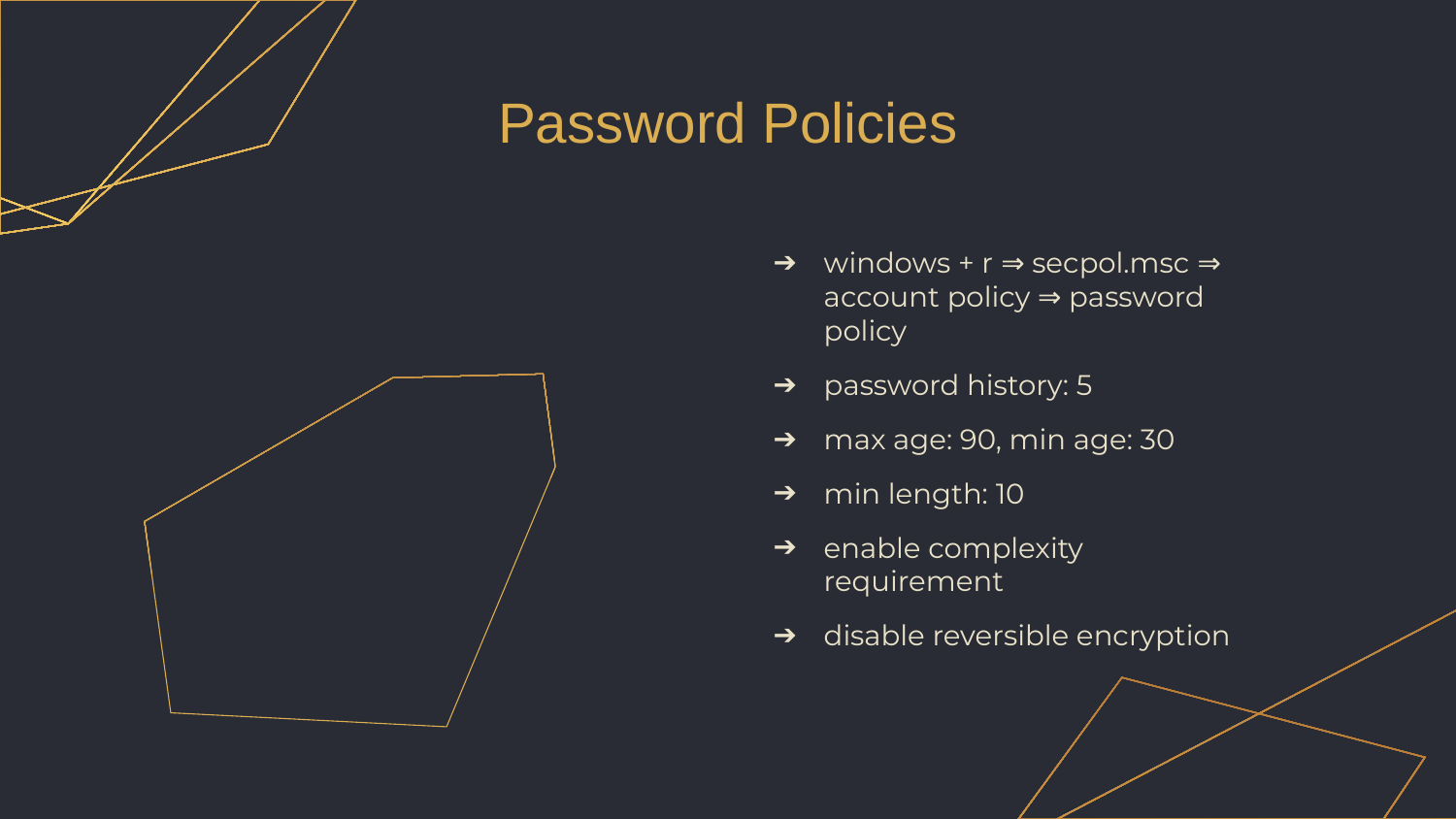

# Password Policies
windows + r ⇒ secpol.msc ⇒ account policy ⇒ password policy
password history: 5
max age: 90, min age: 30
min length: 10
enable complexity requirement
disable reversible encryption